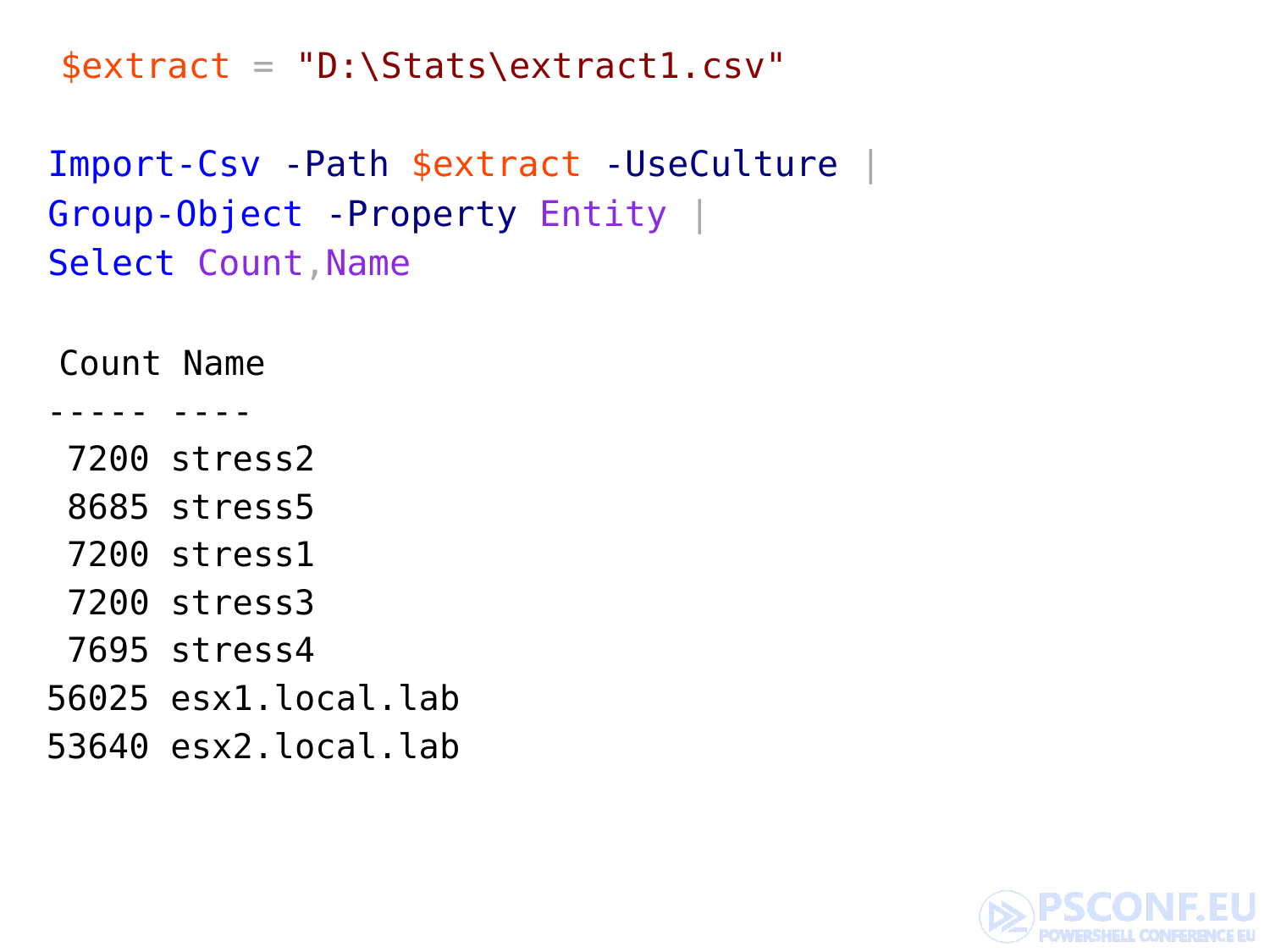

$extract = "D:\Stats\extract1.csv"

Import-Csv -Path $extract -UseCulture |
Group-Object -Property Entity |
Select Count,Name

 Count Name
----- ----
 7200 stress2
 8685 stress5
 7200 stress1
 7200 stress3
 7695 stress4
56025 esx1.local.lab
53640 esx2.local.lab